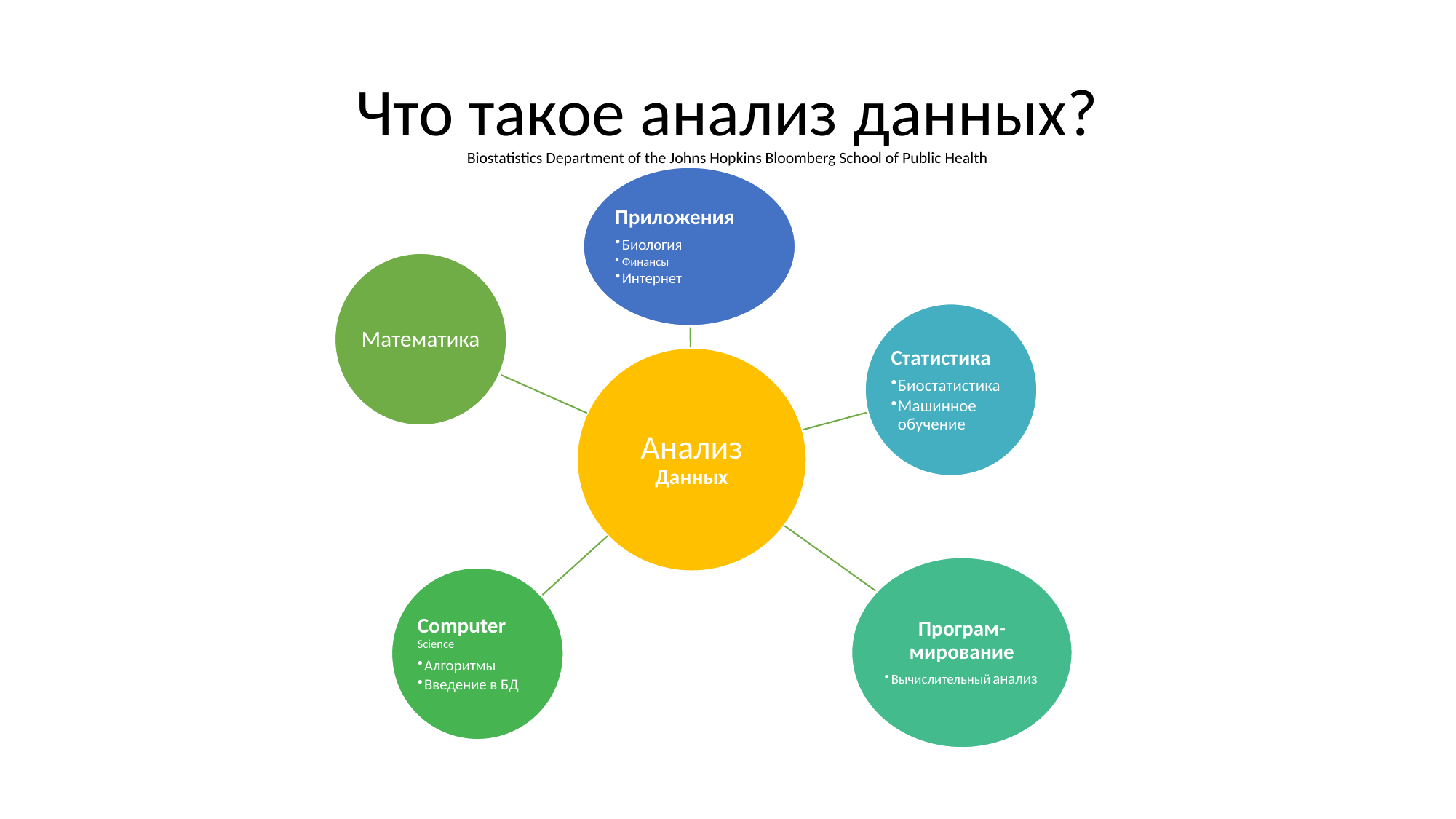

# Что такое анализ данных? Biostatistics Department of the Johns Hopkins Bloomberg School of Public Health
Анализ Данных

Приложения
Биология
Финансы
Интернет

Статистика
Биостатистика
Машинное обучение

Програм-мирование
Вычислительный анализ

Computer Science
Алгоритмы
Введение в БД

Математика